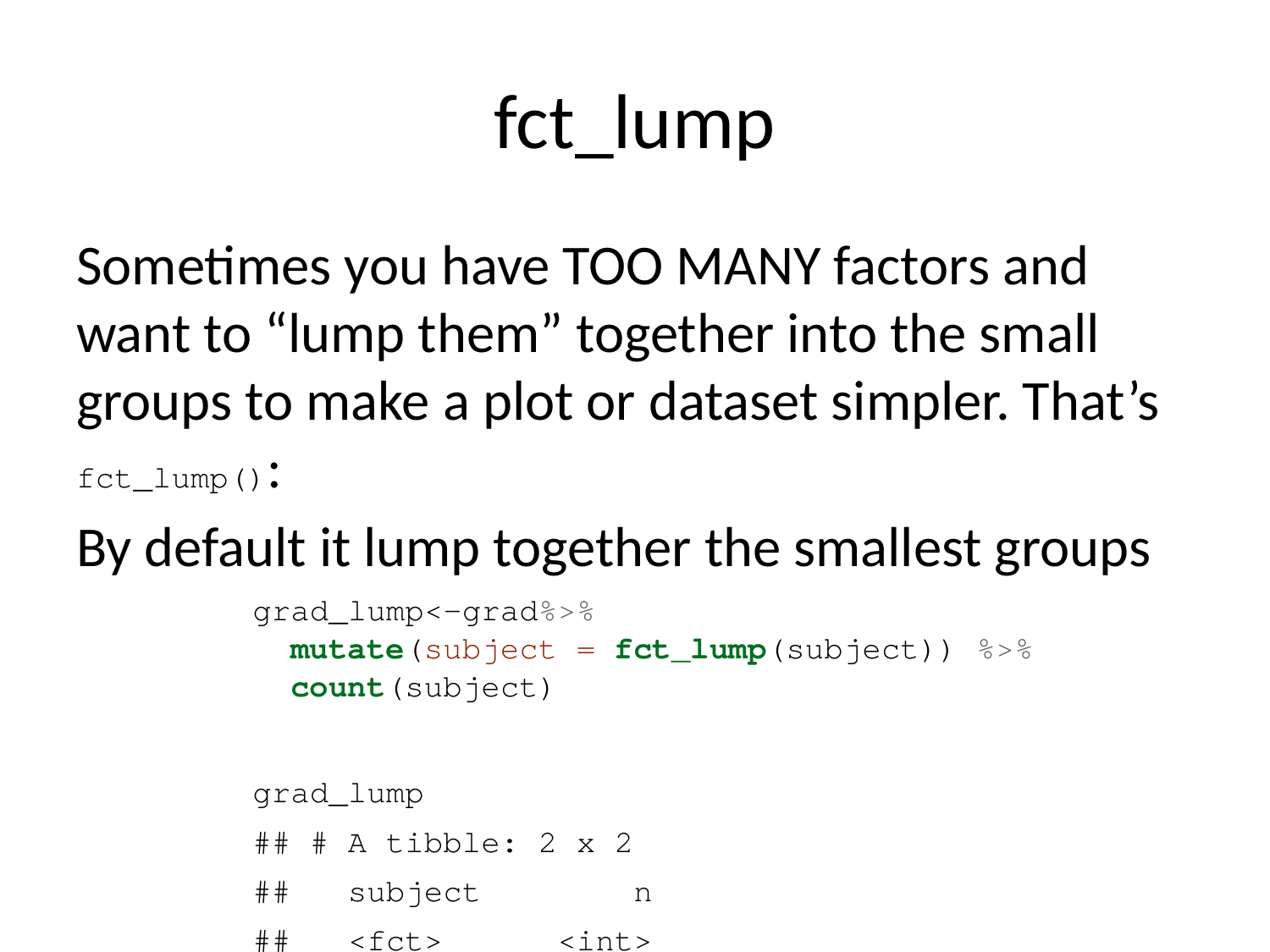

# fct_lump
Sometimes you have TOO MANY factors and want to “lump them” together into the small groups to make a plot or dataset simpler. That’s fct_lump():
By default it lump together the smallest groups
grad_lump<-grad%>%
  mutate(subject = fct_lump(subject)) %>%
  count(subject)
grad_lump
## # A tibble: 2 x 2
##   subject        n
##   <fct>      <int>
## 1 psychology   236
## 2 Other        176